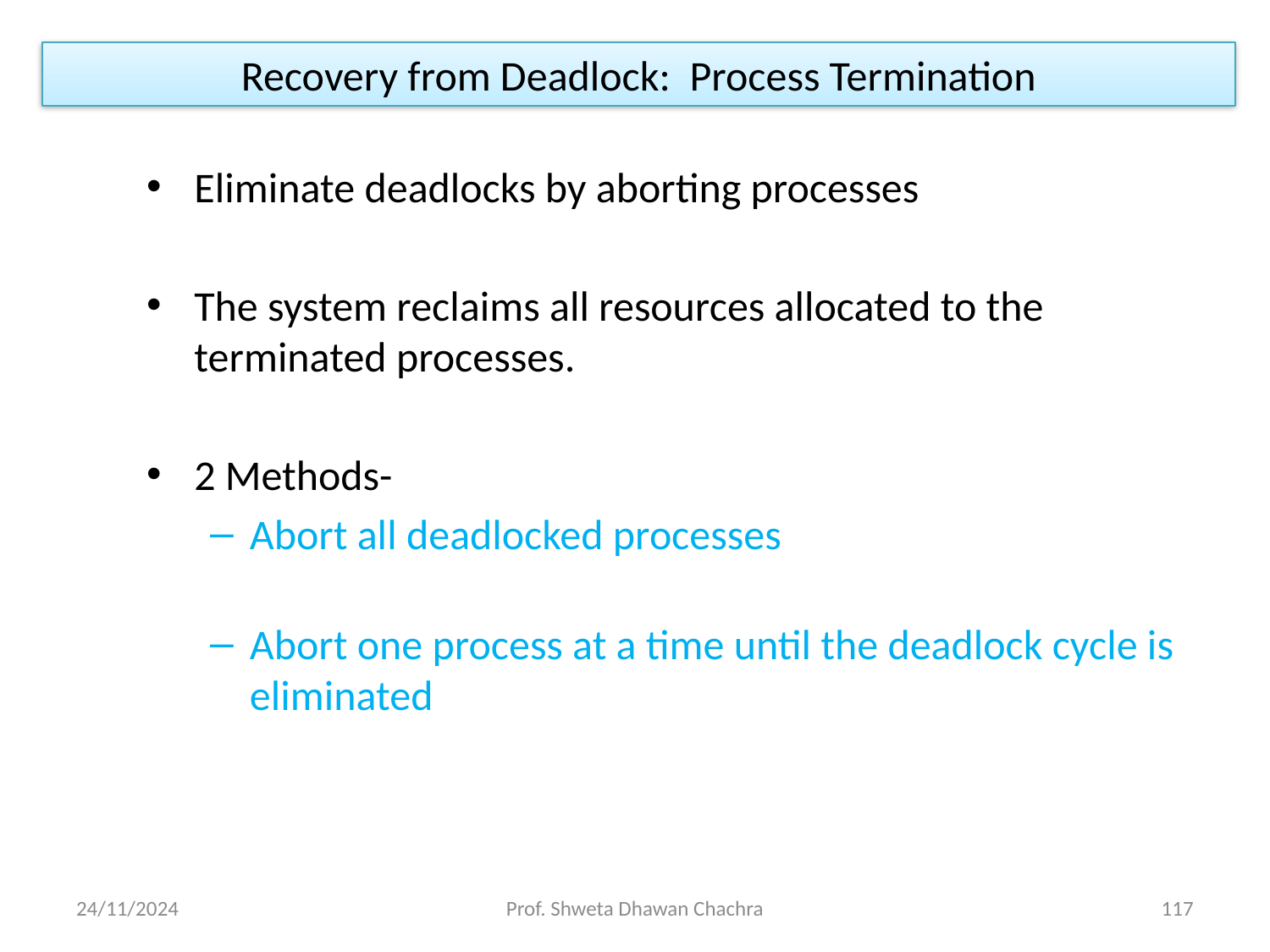

# Recovery from Deadlock:  Process Termination
Eliminate deadlocks by aborting processes

The system reclaims all resources allocated to the terminated processes.

2 Methods-
Abort all deadlocked processes
Abort one process at a time until the deadlock cycle is eliminated
24/11/2024
Prof. Shweta Dhawan Chachra
117